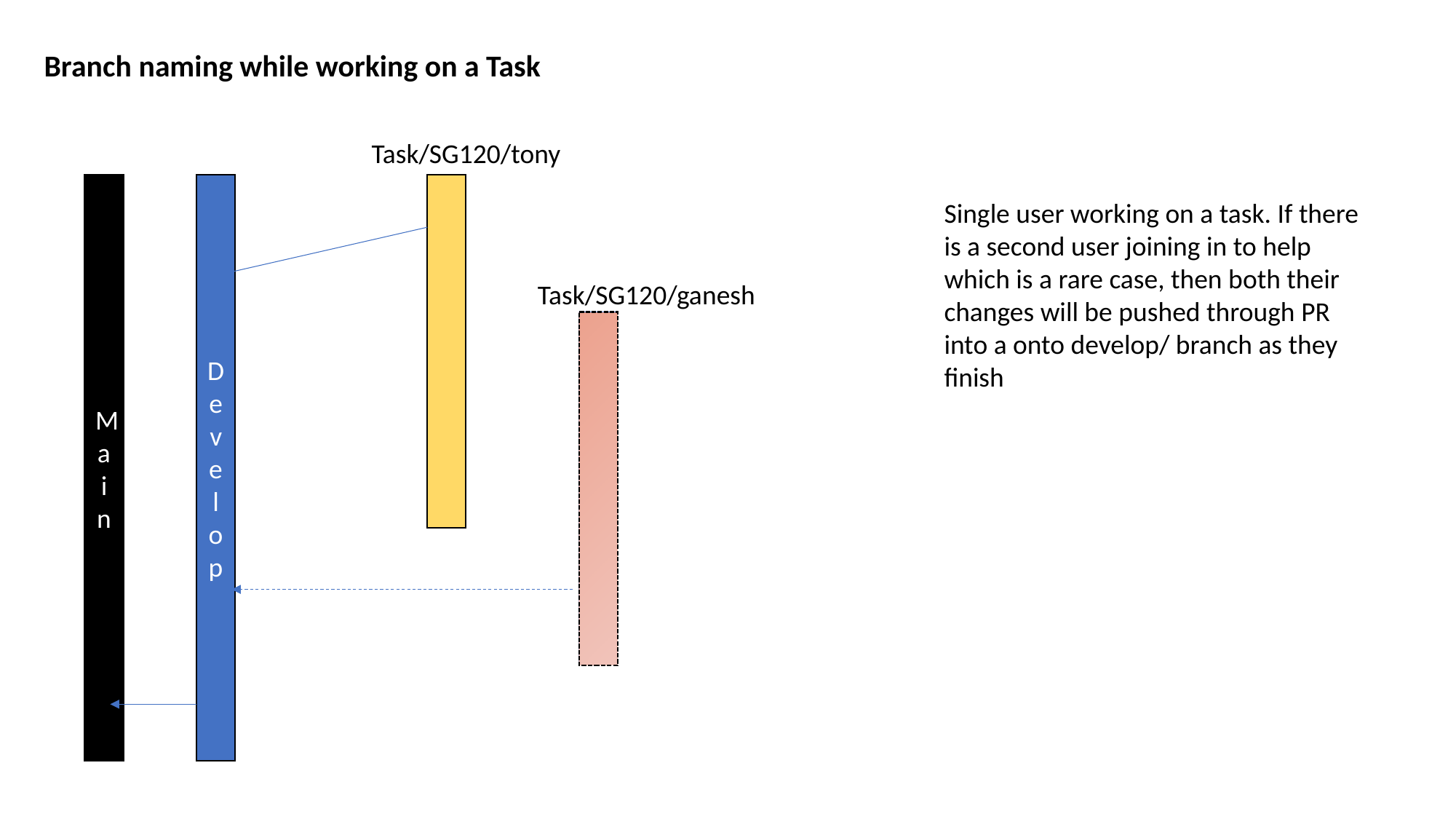

Branch naming while working on a Task
Task/SG120/tony
Main
Develop

Single user working on a task. If there is a second user joining in to help which is a rare case, then both their changes will be pushed through PR into a onto develop/ branch as they finish
Task/SG120/ganesh